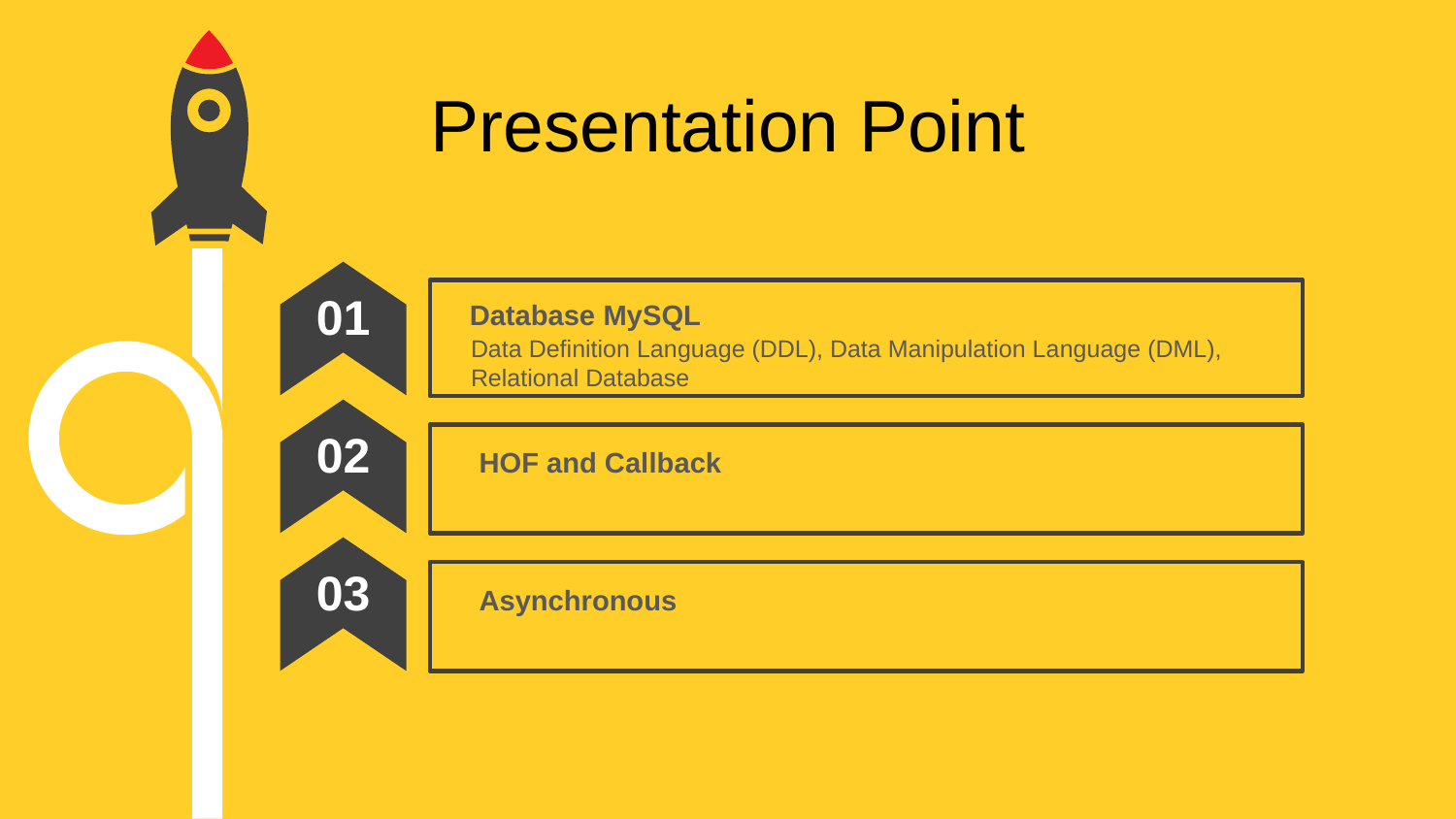

Presentation Point

01

Database MySQL
Data Definition Language (DDL), Data Manipulation Language (DML), Relational Database

02

HOF and Callback

03

Asynchronous